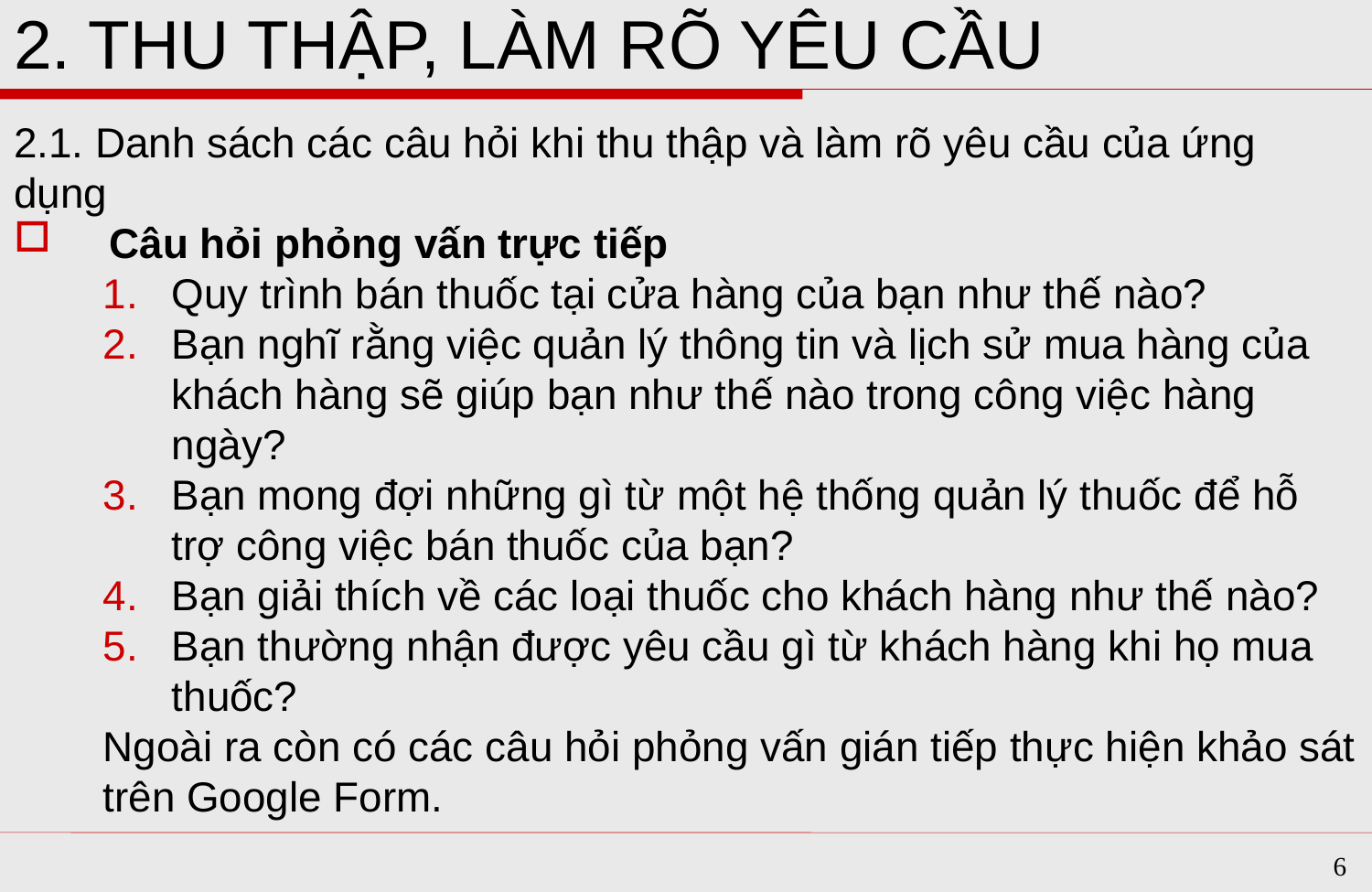

# 2. THU THẬP, LÀM RÕ YÊU CẦU
2.1. Danh sách các câu hỏi khi thu thập và làm rõ yêu cầu của ứng dụng
Câu hỏi phỏng vấn trực tiếp
Quy trình bán thuốc tại cửa hàng của bạn như thế nào?
Bạn nghĩ rằng việc quản lý thông tin và lịch sử mua hàng của khách hàng sẽ giúp bạn như thế nào trong công việc hàng ngày?
Bạn mong đợi những gì từ một hệ thống quản lý thuốc để hỗ trợ công việc bán thuốc của bạn?
Bạn giải thích về các loại thuốc cho khách hàng như thế nào?
Bạn thường nhận được yêu cầu gì từ khách hàng khi họ mua thuốc?
Ngoài ra còn có các câu hỏi phỏng vấn gián tiếp thực hiện khảo sát trên Google Form.
6